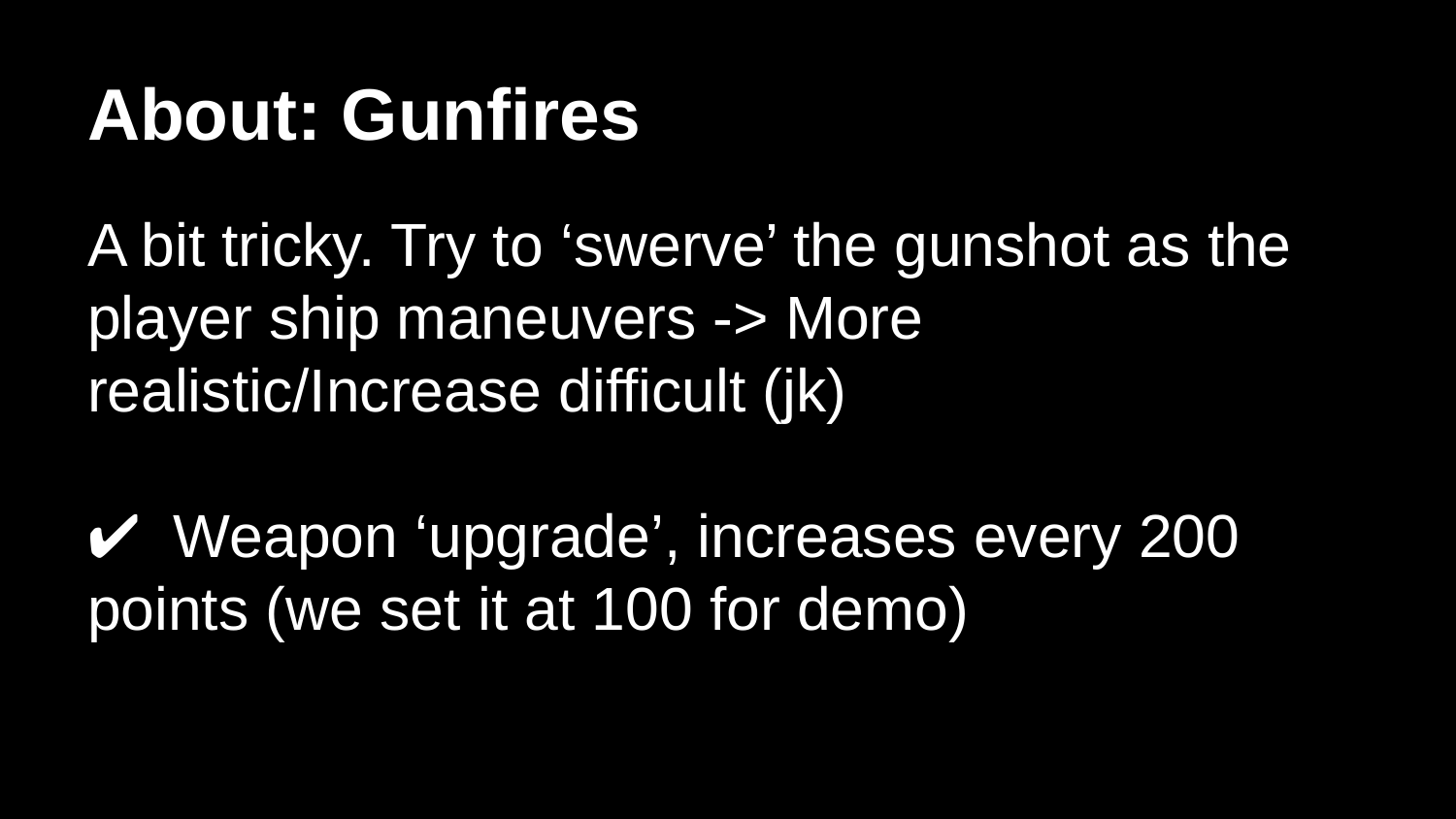

# About: Gunfires
A bit tricky. Try to ‘swerve’ the gunshot as the player ship maneuvers -> More realistic/Increase difficult (jk)

✔  Weapon ‘upgrade’, increases every 200 points (we set it at 100 for demo)